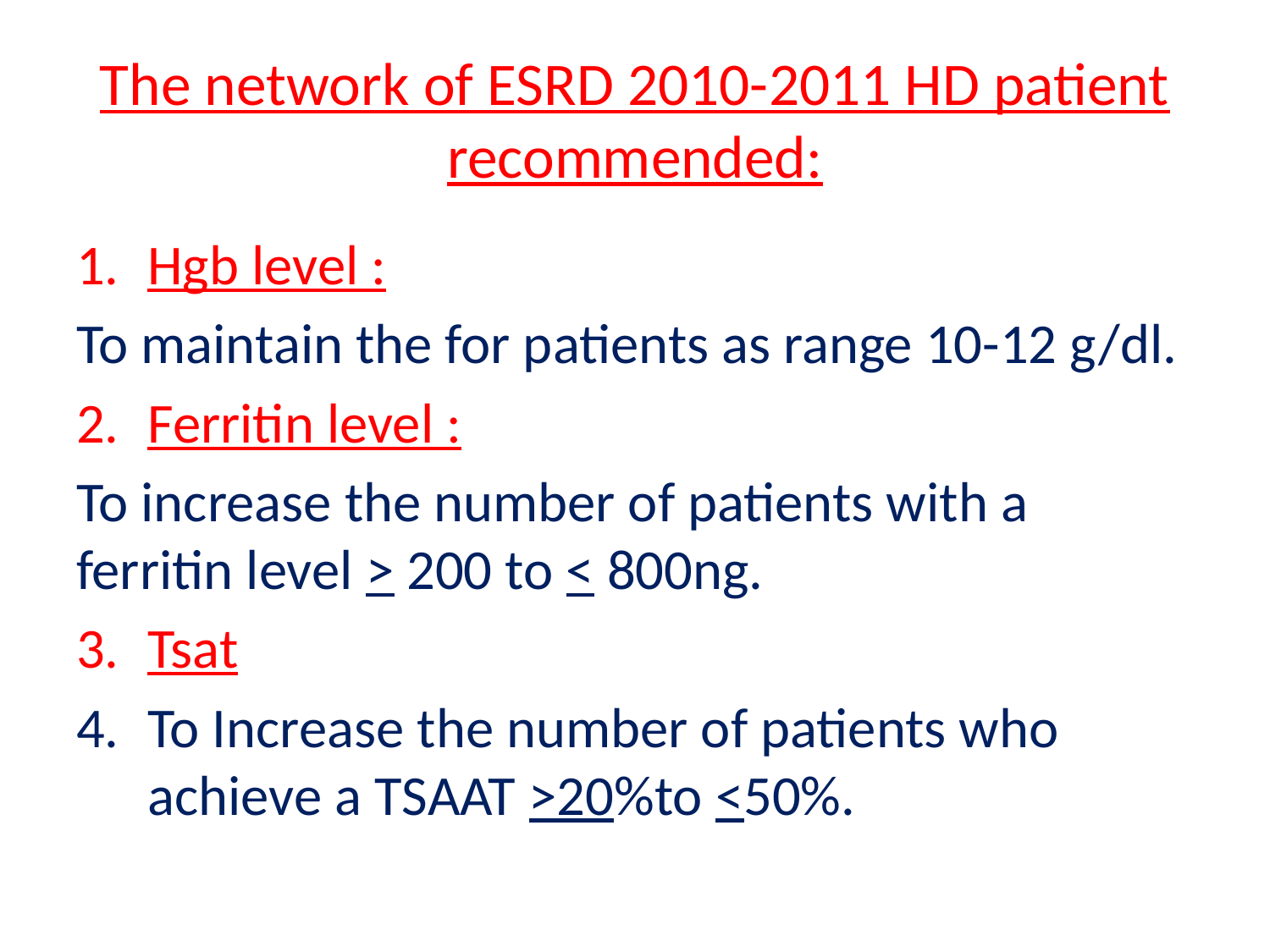

# The network of ESRD 2010-2011 HD patient recommended:
Hgb level :
To maintain the for patients as range 10-12 g/dl.
Ferritin level :
To increase the number of patients with a ferritin level > 200 to < 800ng.
Tsat
To Increase the number of patients who achieve a TSAAT >20%to <50%.